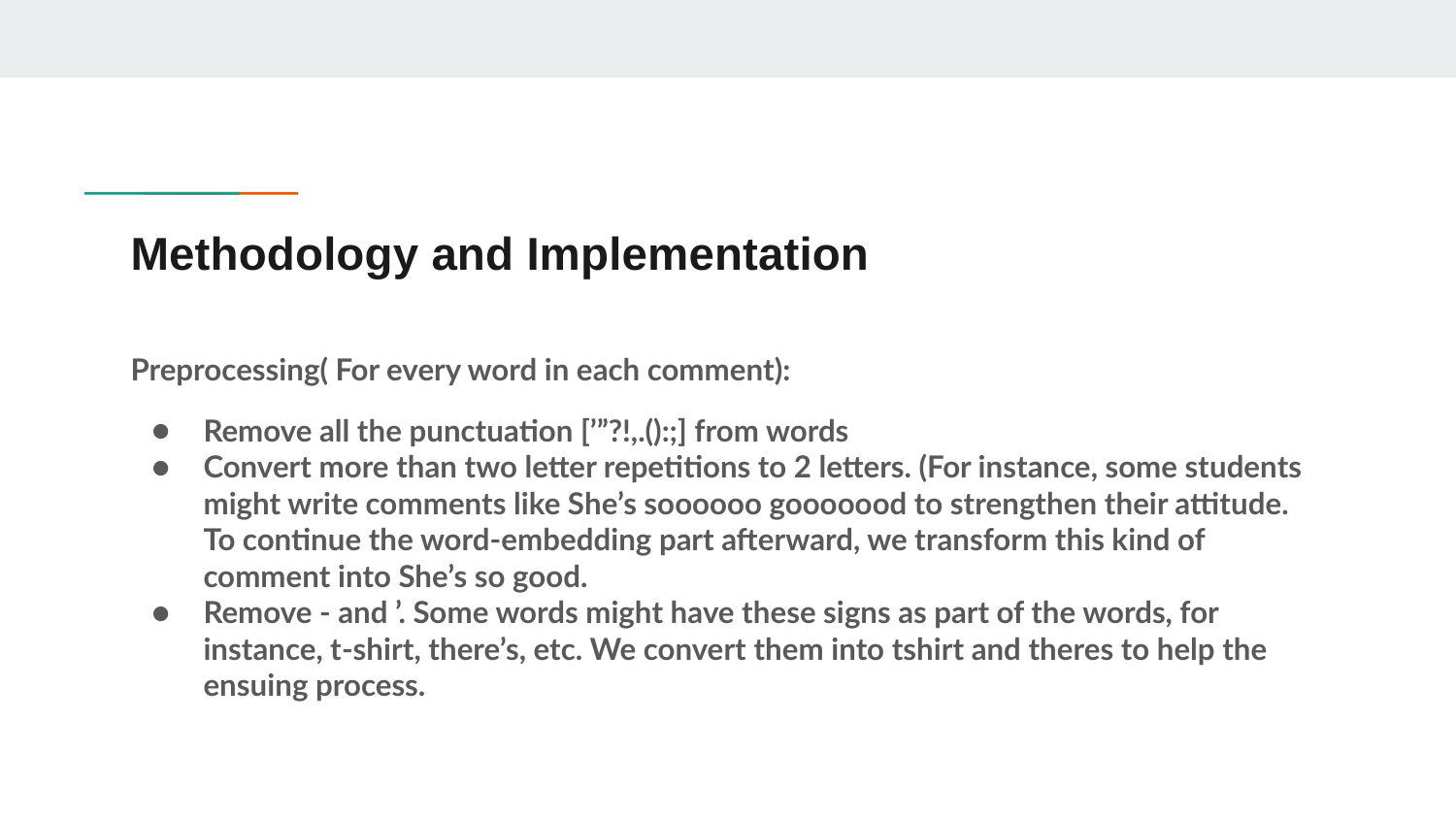

# Methodology and Implementation
Preprocessing( For every word in each comment):
Remove all the punctuation [’”?!,.():;] from words
Convert more than two letter repetitions to 2 letters. (For instance, some students might write comments like She’s soooooo gooooood to strengthen their attitude. To continue the word-embedding part afterward, we transform this kind of comment into She’s so good.
Remove - and ’. Some words might have these signs as part of the words, for instance, t-shirt, there’s, etc. We convert them into tshirt and theres to help the ensuing process.